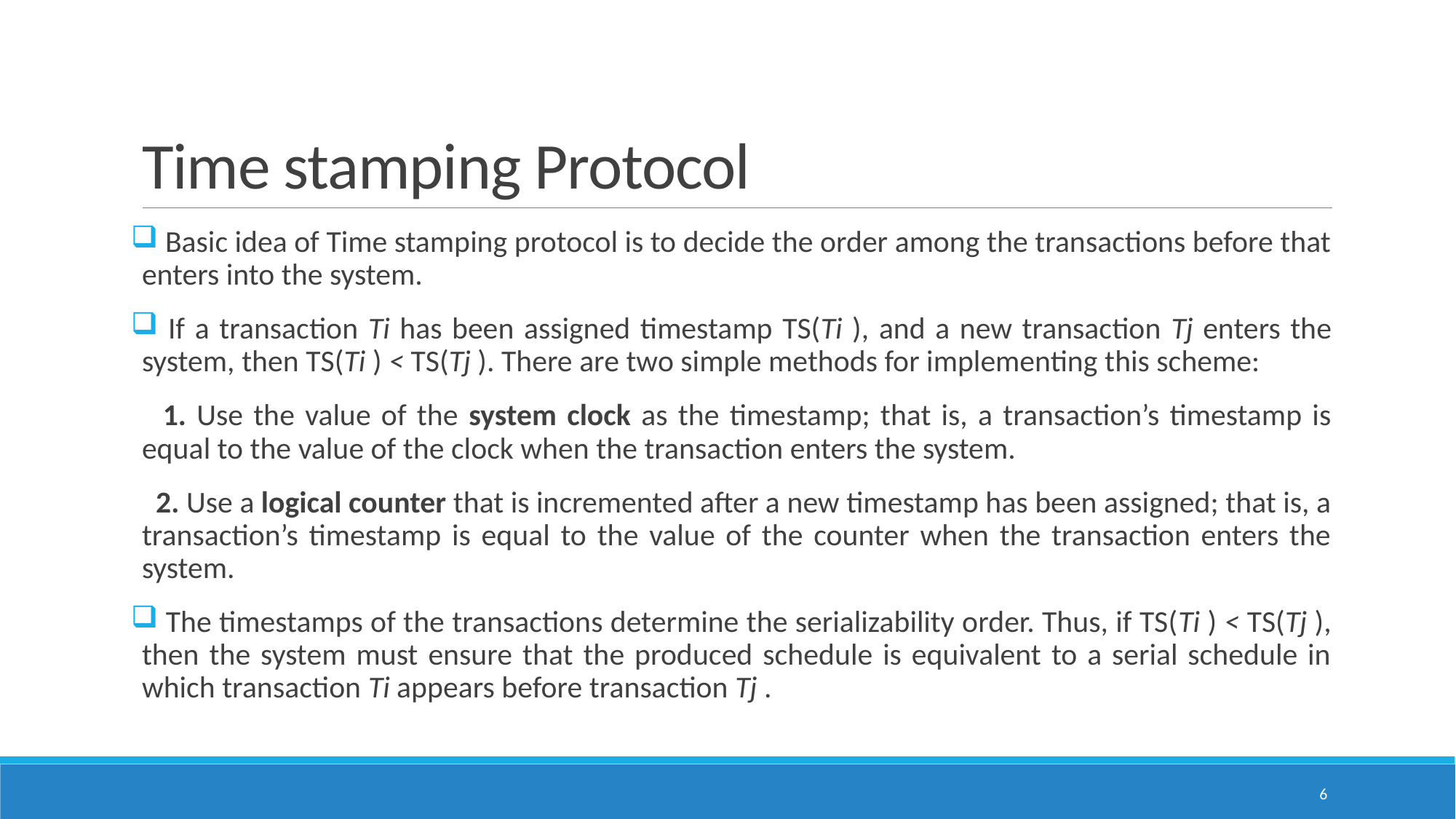

# Time stamping Protocol
 Basic idea of Time stamping protocol is to decide the order among the transactions before that enters into the system.
 If a transaction Ti has been assigned timestamp TS(Ti ), and a new transaction Tj enters the system, then TS(Ti ) < TS(Tj ). There are two simple methods for implementing this scheme:
  1. Use the value of the system clock as the timestamp; that is, a transaction’s timestamp is equal to the value of the clock when the transaction enters the system.
  2. Use a logical counter that is incremented after a new timestamp has been assigned; that is, a transaction’s timestamp is equal to the value of the counter when the transaction enters the system.
 The timestamps of the transactions determine the serializability order. Thus, if TS(Ti ) < TS(Tj ), then the system must ensure that the produced schedule is equivalent to a serial schedule in which transaction Ti appears before transaction Tj .

6